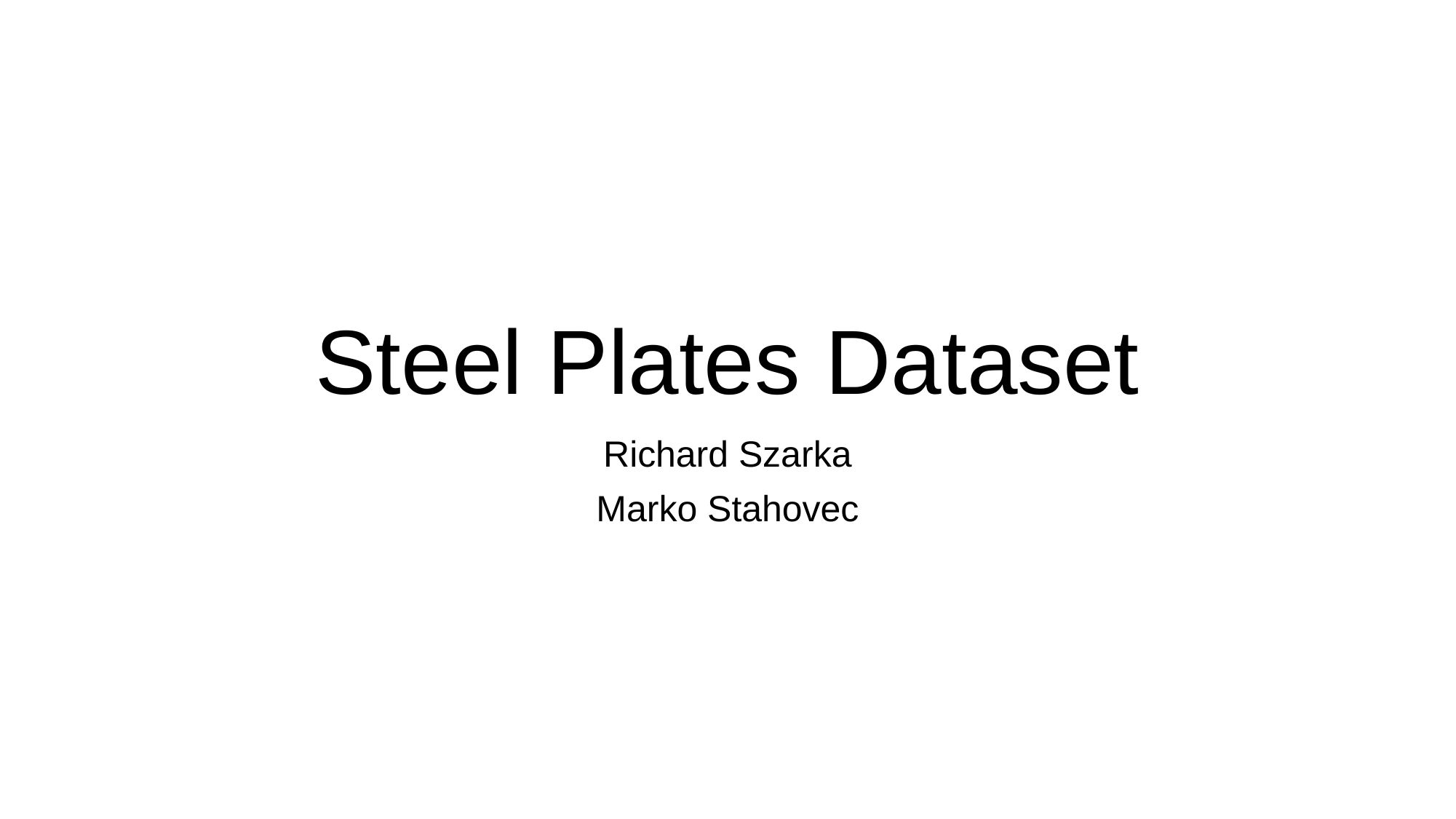

# Steel Plates Dataset
Richard Szarka
Marko Stahovec